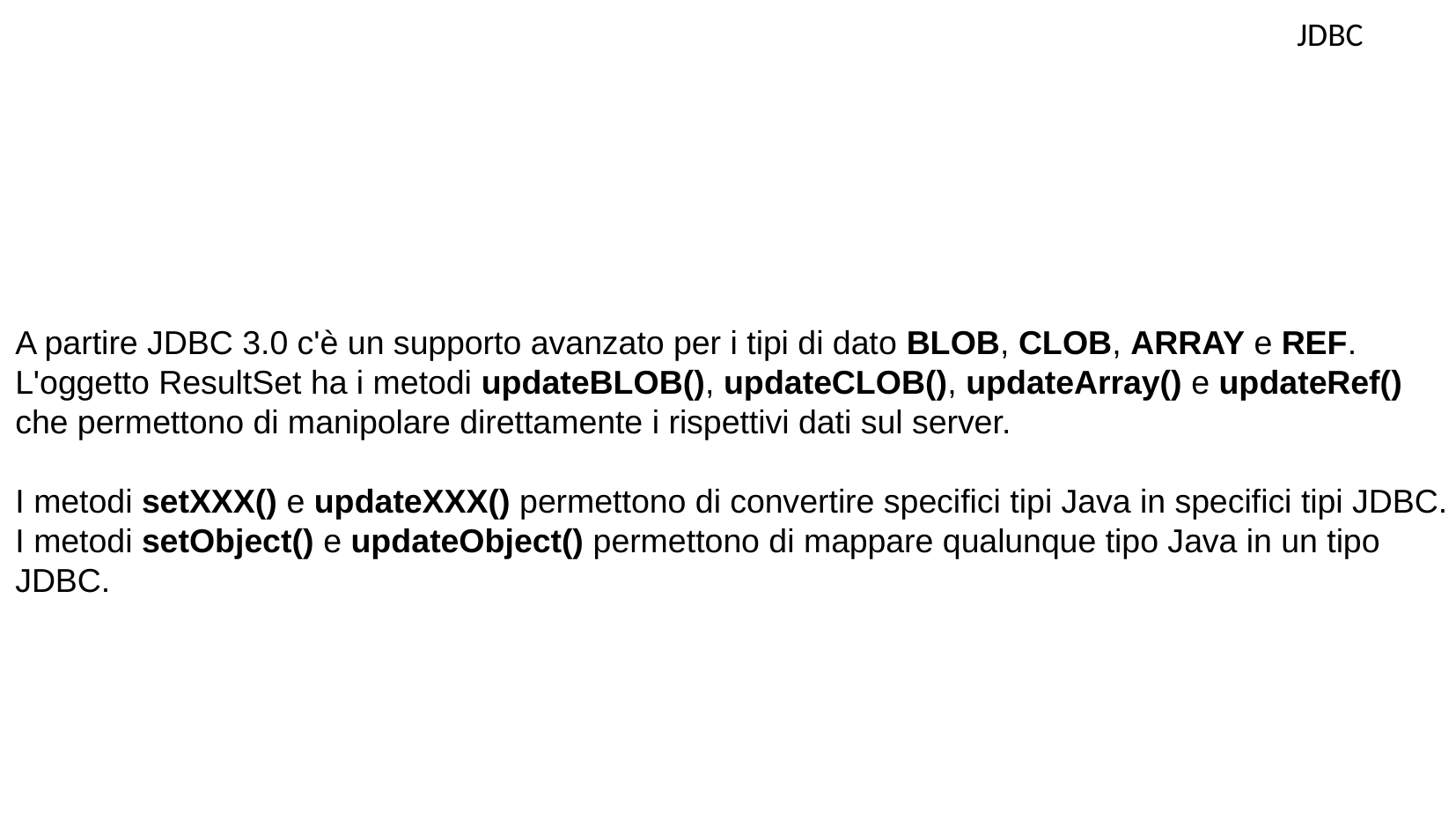

JDBC
A partire JDBC 3.0 c'è un supporto avanzato per i tipi di dato BLOB, CLOB, ARRAY e REF. L'oggetto ResultSet ha i metodi updateBLOB(), updateCLOB(), updateArray() e updateRef() che permettono di manipolare direttamente i rispettivi dati sul server.

I metodi setXXX() e updateXXX() permettono di convertire specifici tipi Java in specifici tipi JDBC. I metodi setObject() e updateObject() permettono di mappare qualunque tipo Java in un tipo JDBC.